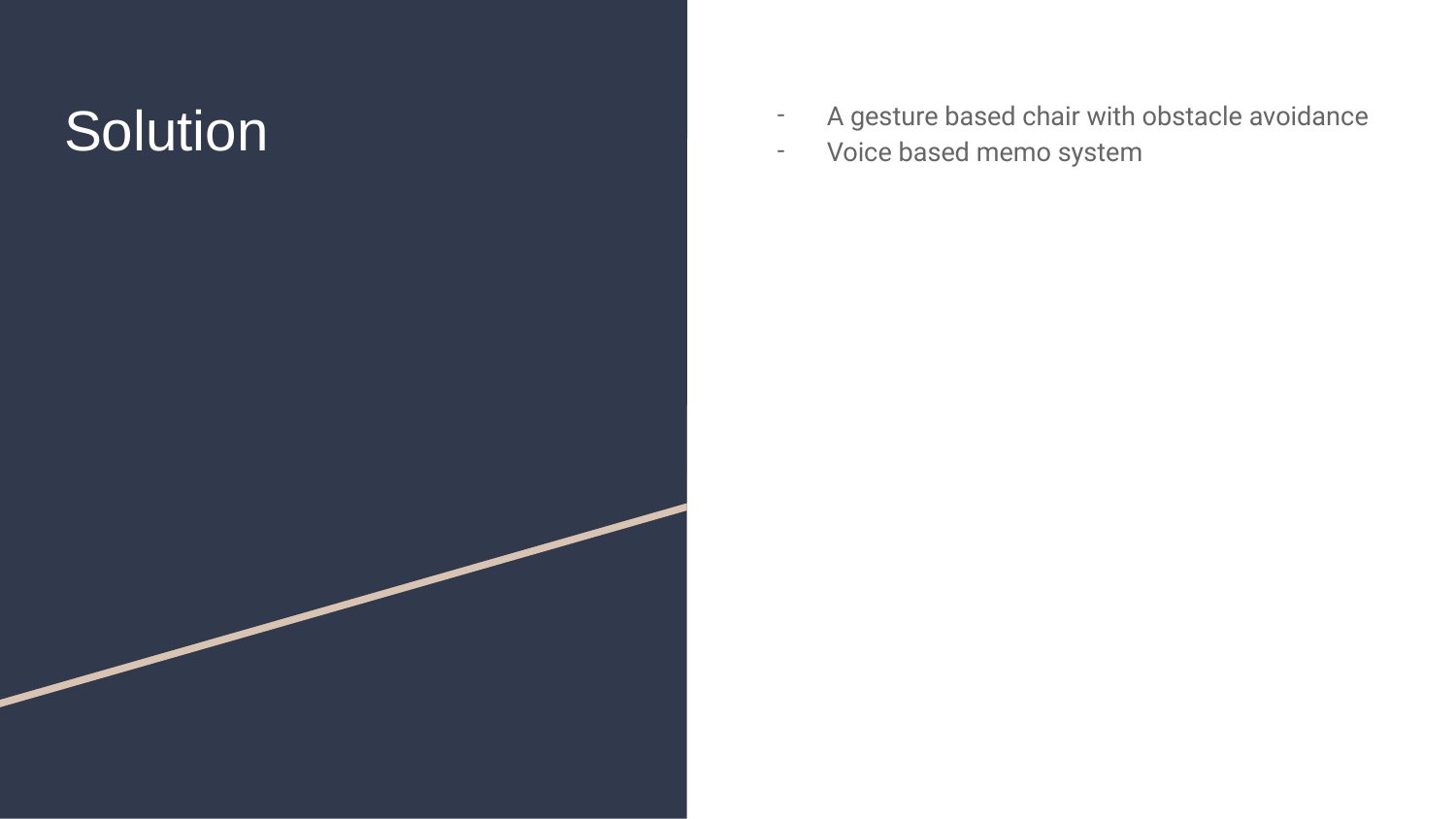

# Solution
A gesture based chair with obstacle avoidance
Voice based memo system